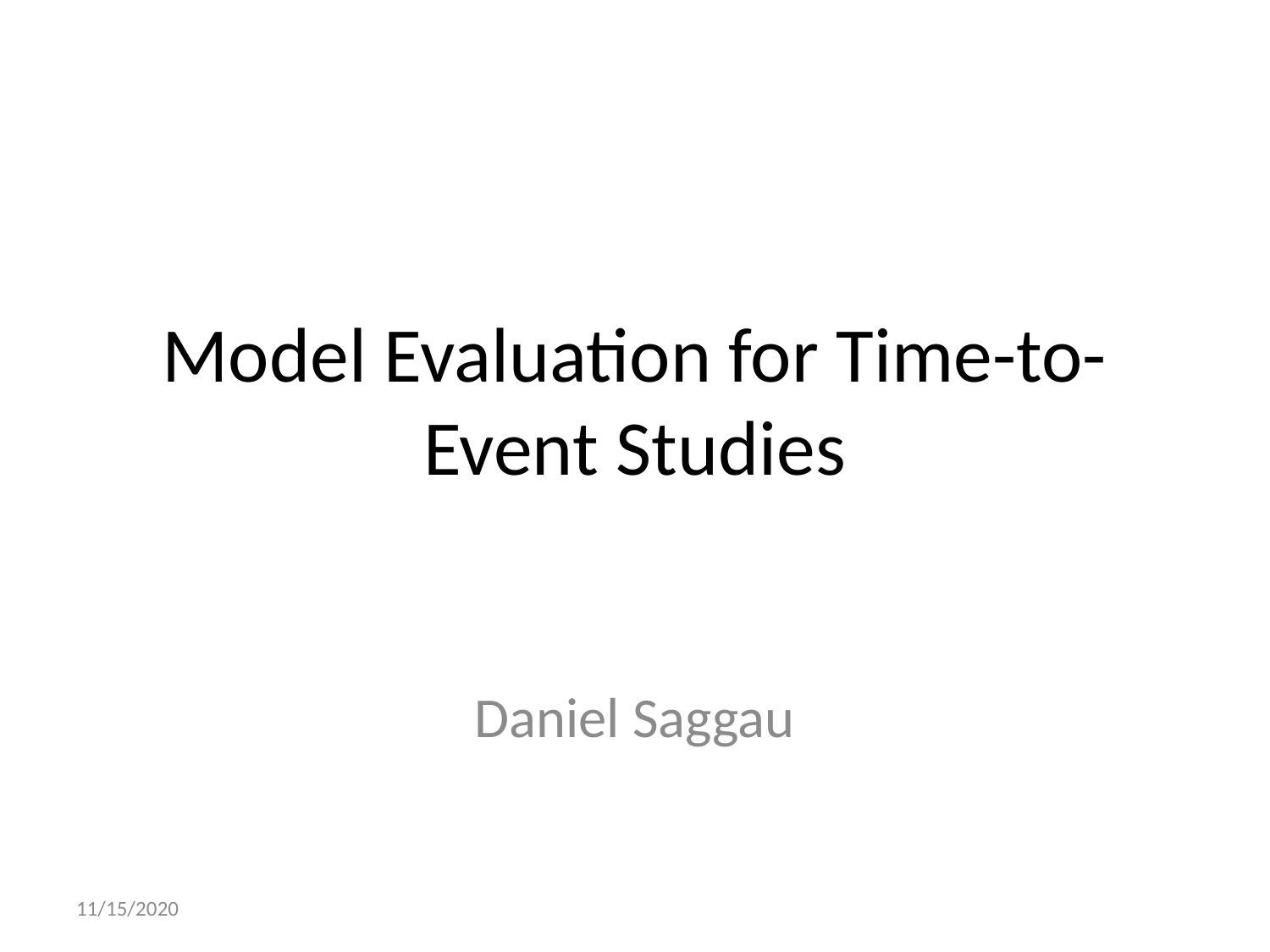

# Model Evaluation for Time-to-Event Studies
Daniel Saggau
11/15/2020